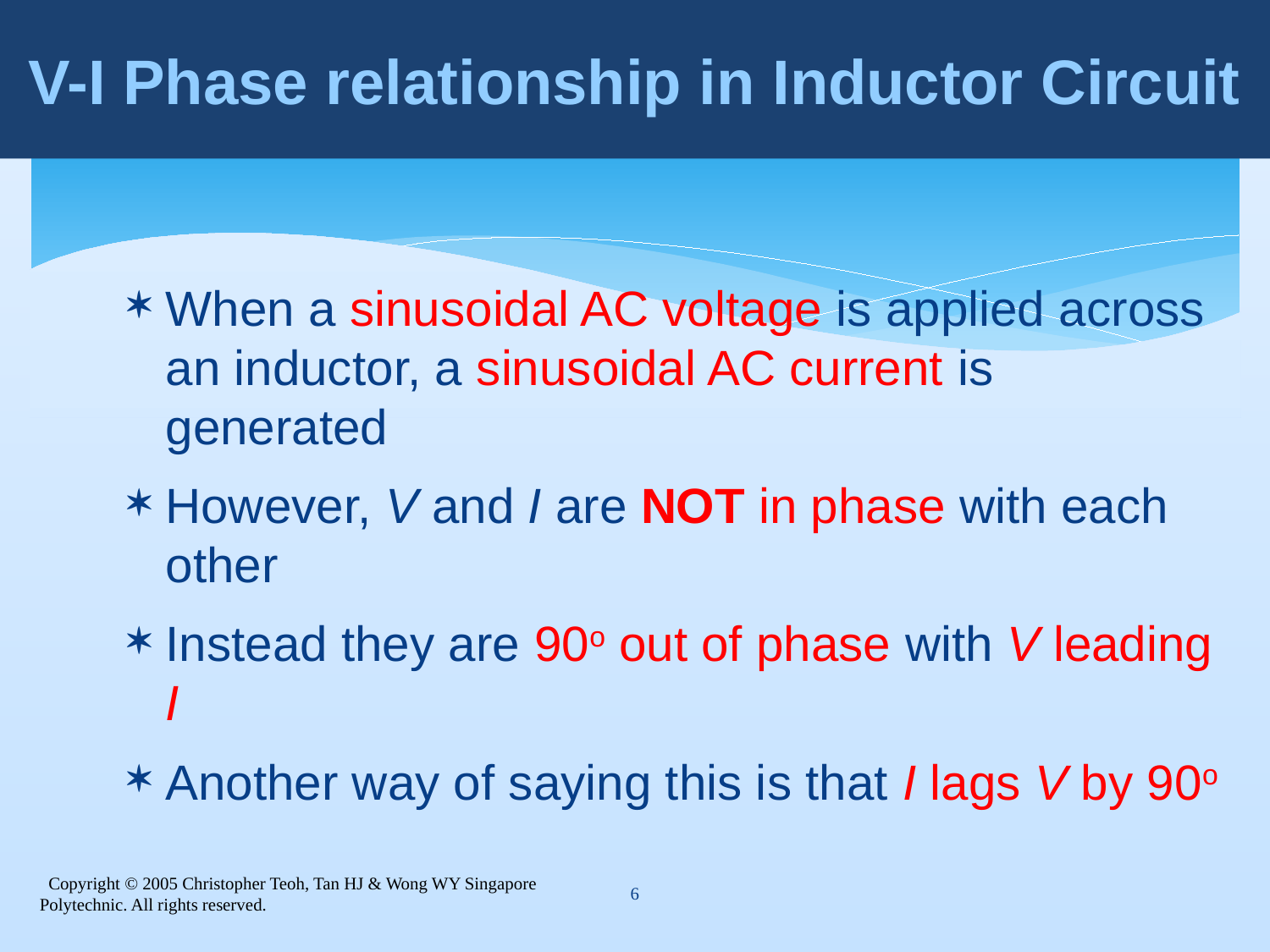

V-I Phase relationship in Inductor Circuit
When a sinusoidal AC voltage is applied across an inductor, a sinusoidal AC current is generated
However, V and I are NOT in phase with each other
Instead they are 90o out of phase with V leading I
Another way of saying this is that I lags V by 90o
6
  Copyright © 2005 Christopher Teoh, Tan HJ & Wong WY Singapore Polytechnic. All rights reserved.